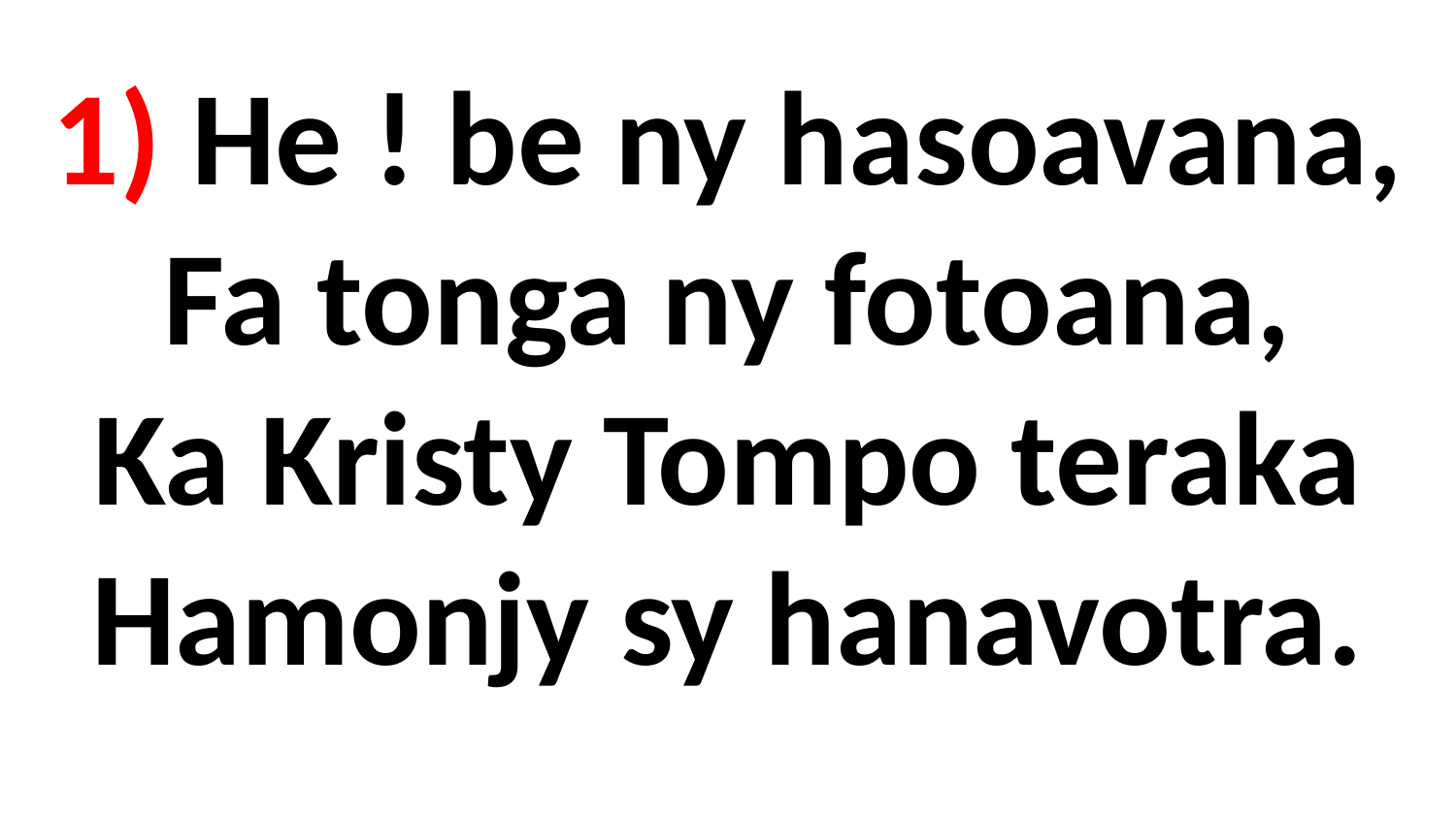

# 1) He ! be ny hasoavana, Fa tonga ny fotoana, Ka Kristy Tompo teraka Hamonjy sy hanavotra.